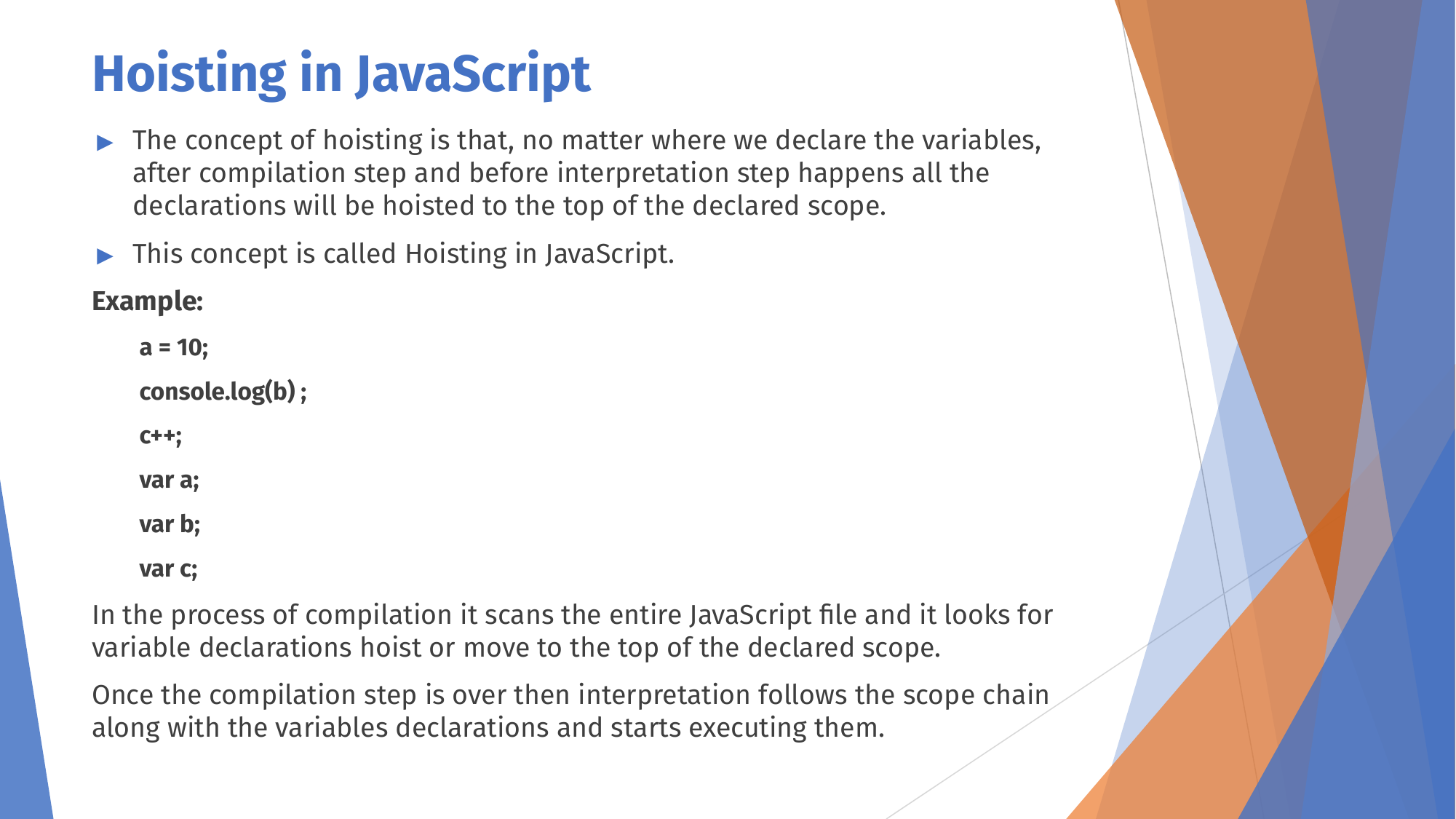

# Hoisting in JavaScript
The concept of hoisting is that, no matter where we declare the variables, after compilation step and before interpretation step happens all the declarations will be hoisted to the top of the declared scope.
This concept is called Hoisting in JavaScript.
Example:
a = 10;
console.log(b) ;
c++;
var a;
var b;
var c;
In the process of compilation it scans the entire JavaScript file and it looks for variable declarations hoist or move to the top of the declared scope.
Once the compilation step is over then interpretation follows the scope chain along with the variables declarations and starts executing them.